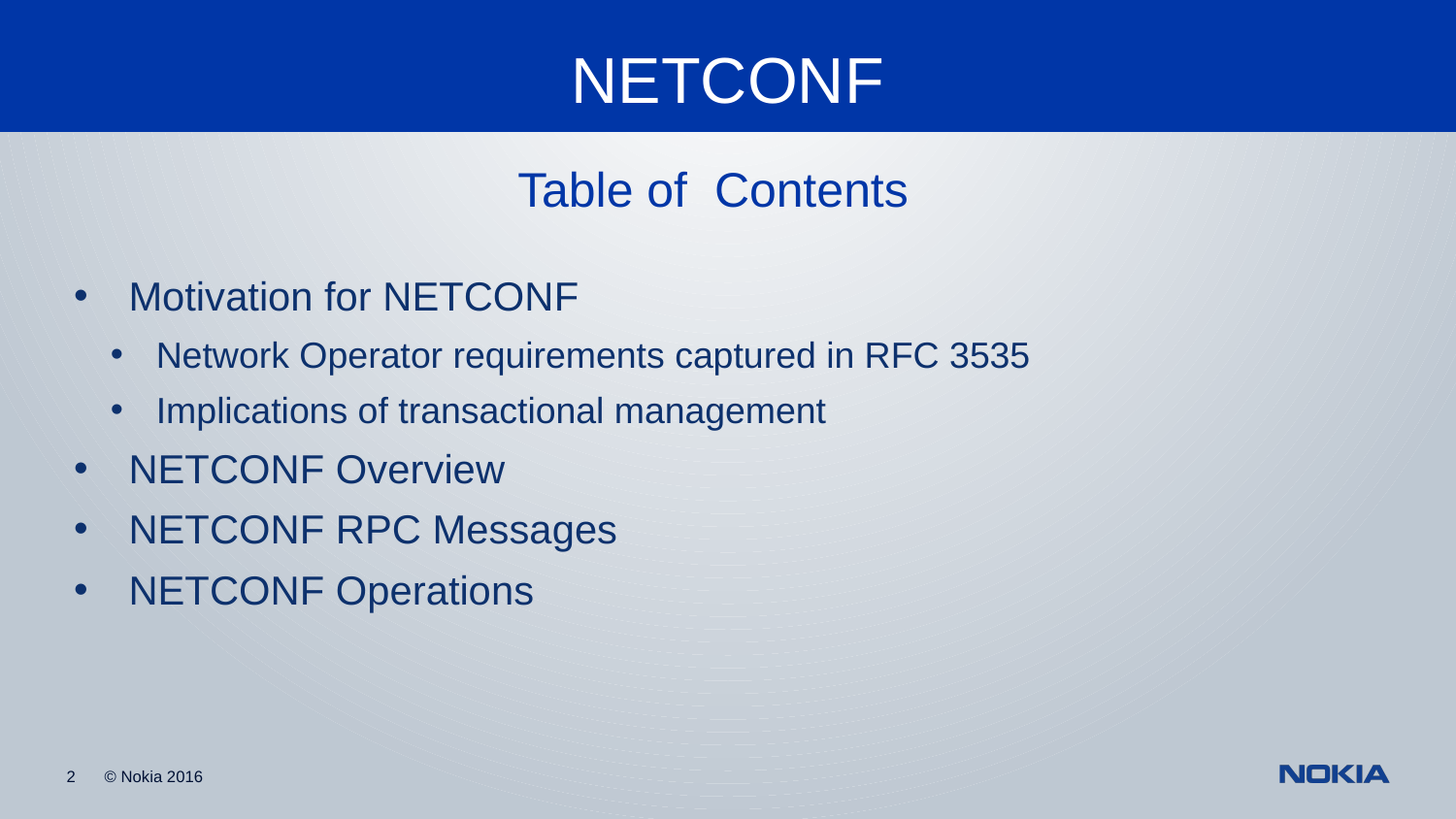

# NETCONF
Table of  Contents

Motivation for NETCONF
Network Operator requirements captured in RFC 3535
Implications of transactional management
NETCONF Overview
NETCONF RPC Messages
NETCONF Operations